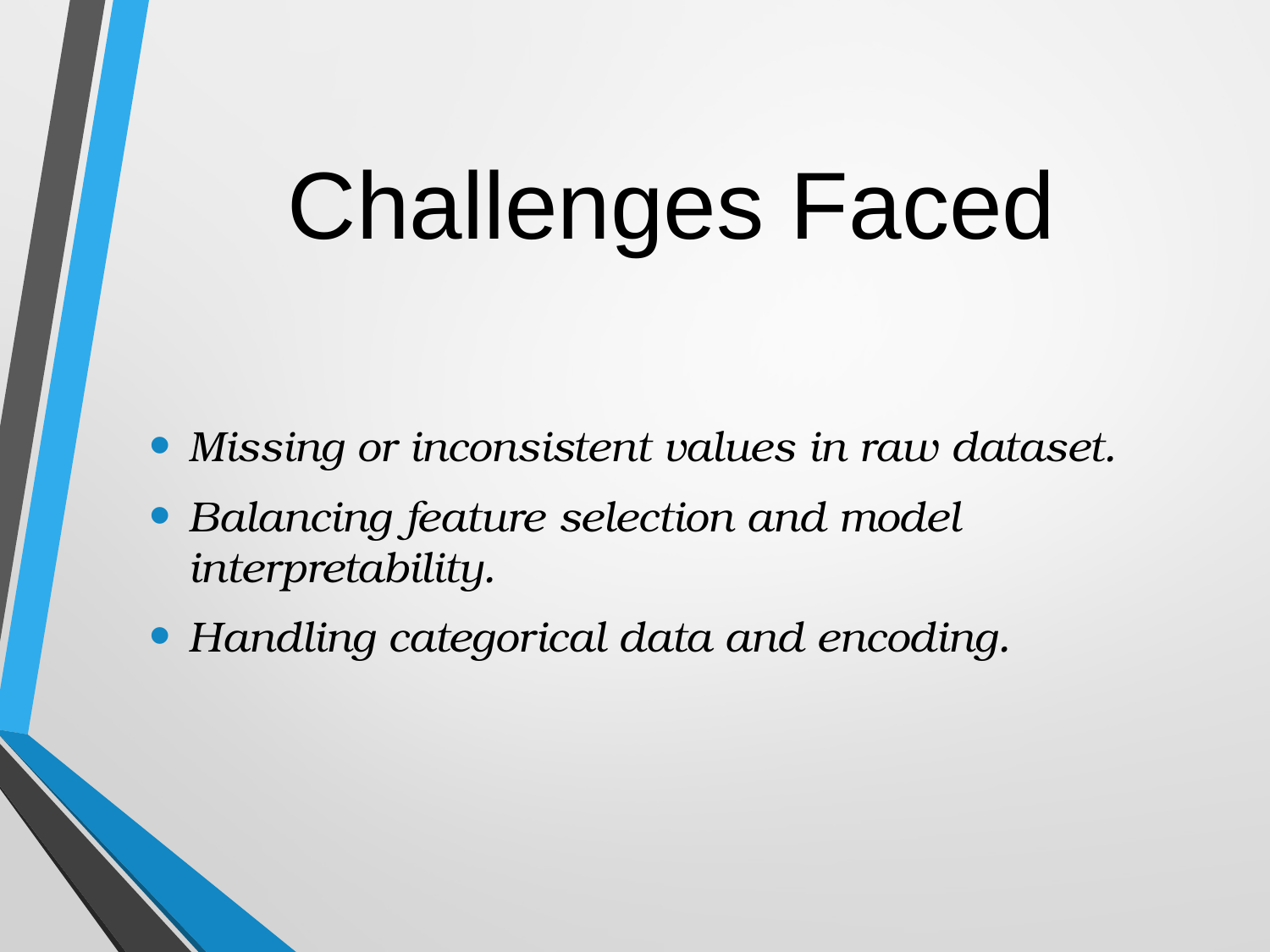

# Challenges Faced
Missing or inconsistent values in raw dataset.
Balancing feature selection and model interpretability.
Handling categorical data and encoding.